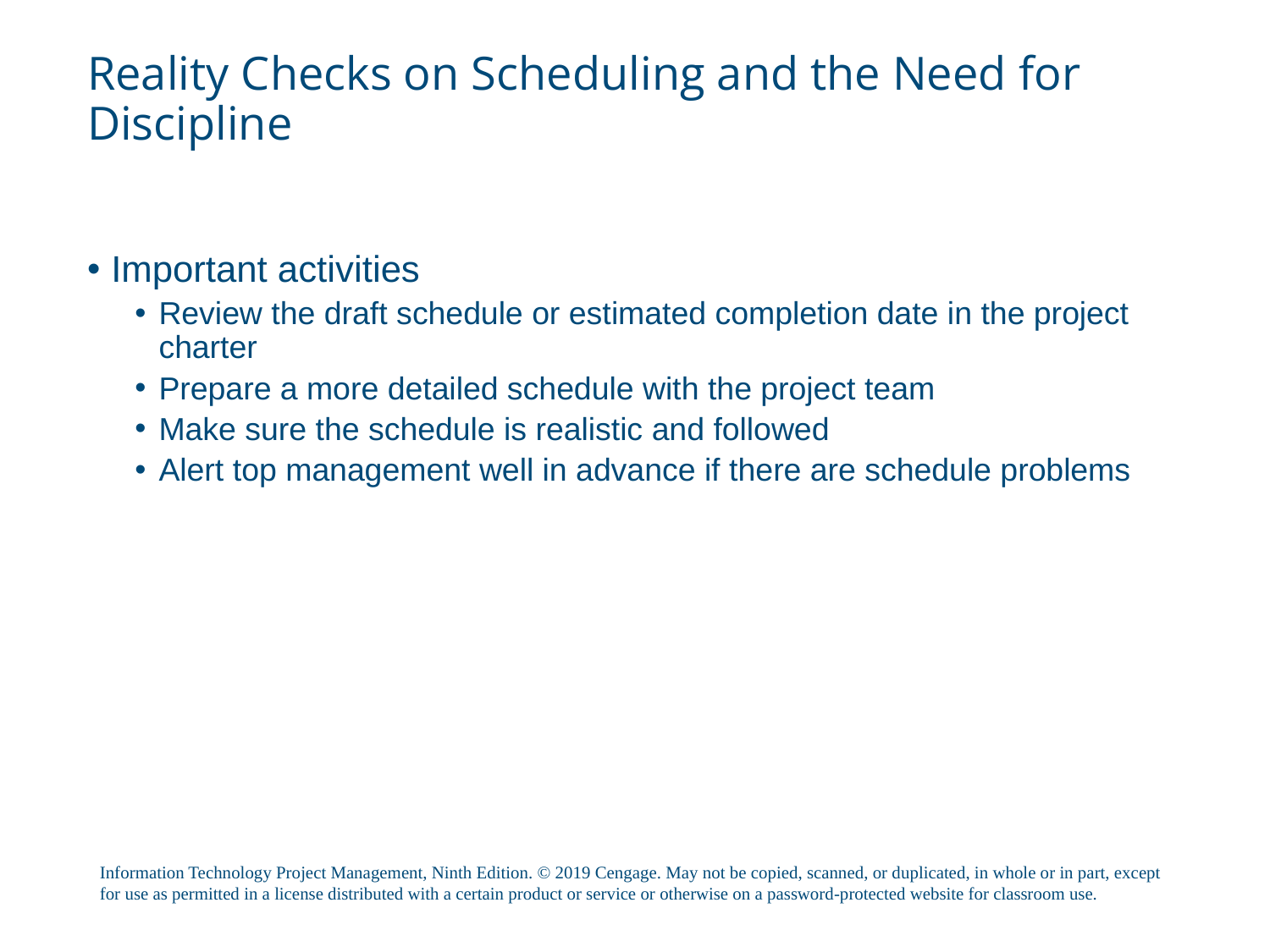

# Reality Checks on Scheduling and the Need for Discipline
Important activities
Review the draft schedule or estimated completion date in the project charter
Prepare a more detailed schedule with the project team
Make sure the schedule is realistic and followed
Alert top management well in advance if there are schedule problems
Information Technology Project Management, Ninth Edition. © 2019 Cengage. May not be copied, scanned, or duplicated, in whole or in part, except for use as permitted in a license distributed with a certain product or service or otherwise on a password-protected website for classroom use.